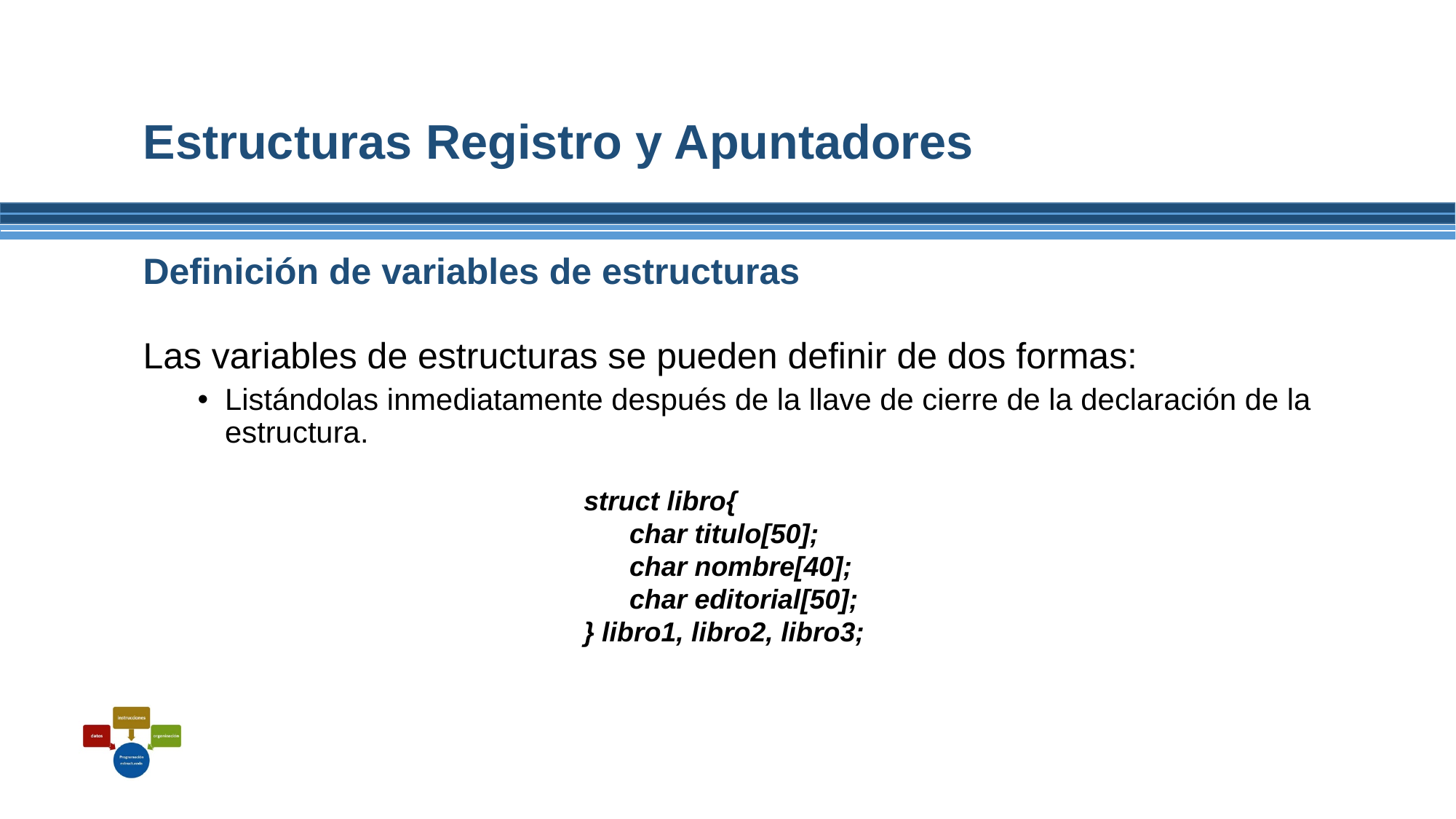

# Estructuras Registro y Apuntadores
Definición de variables de estructuras

Las variables de estructuras se pueden definir de dos formas:
Listándolas inmediatamente después de la llave de cierre de la declaración de la estructura.

struct libro{
      char titulo[50];
      char nombre[40];
      char editorial[50];
} libro1, libro2, libro3;